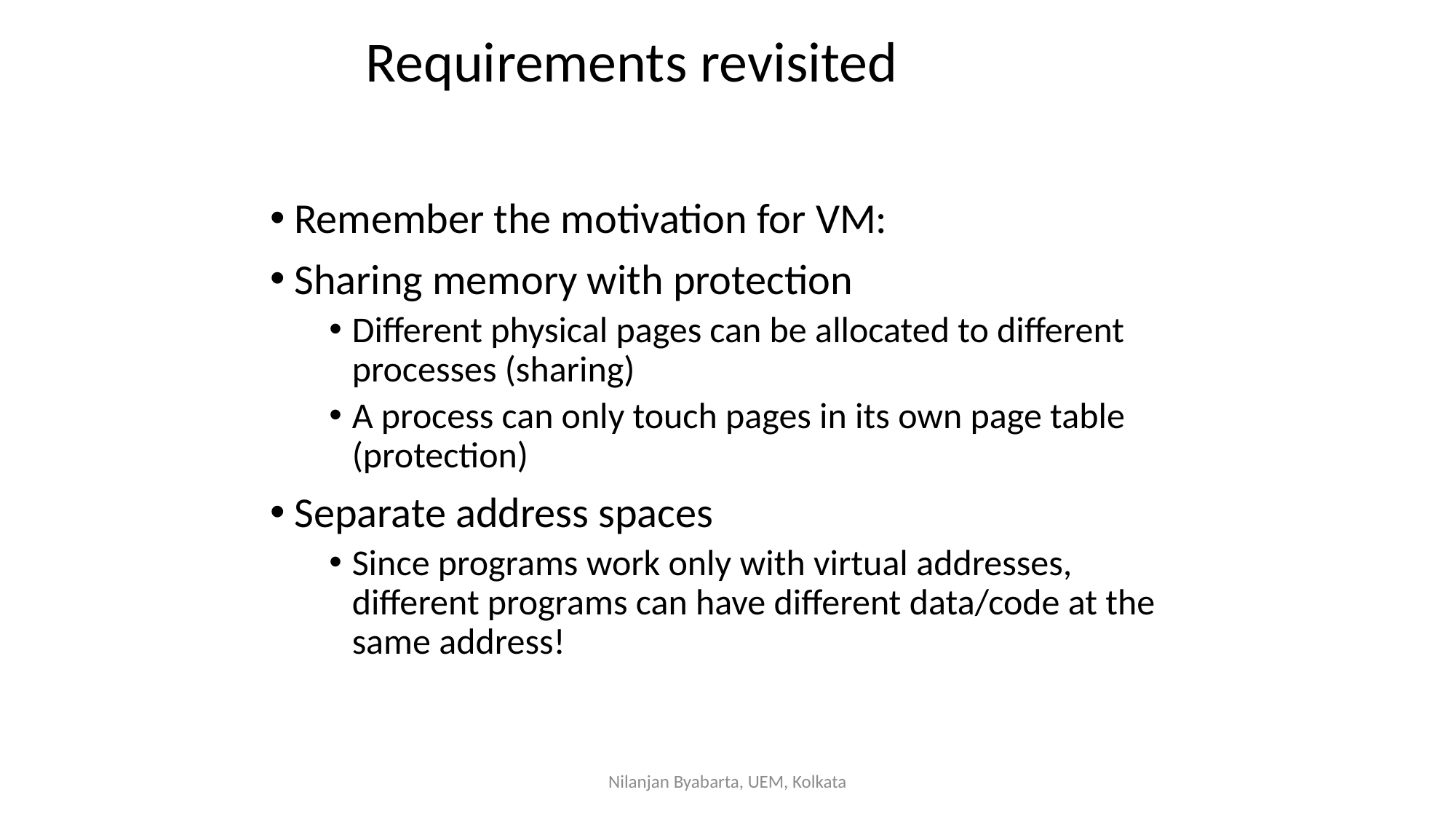

# Requirements revisited
Remember the motivation for VM:
Sharing memory with protection
Different physical pages can be allocated to different processes (sharing)
A process can only touch pages in its own page table (protection)
Separate address spaces
Since programs work only with virtual addresses, different programs can have different data/code at the same address!
Nilanjan Byabarta, UEM, Kolkata